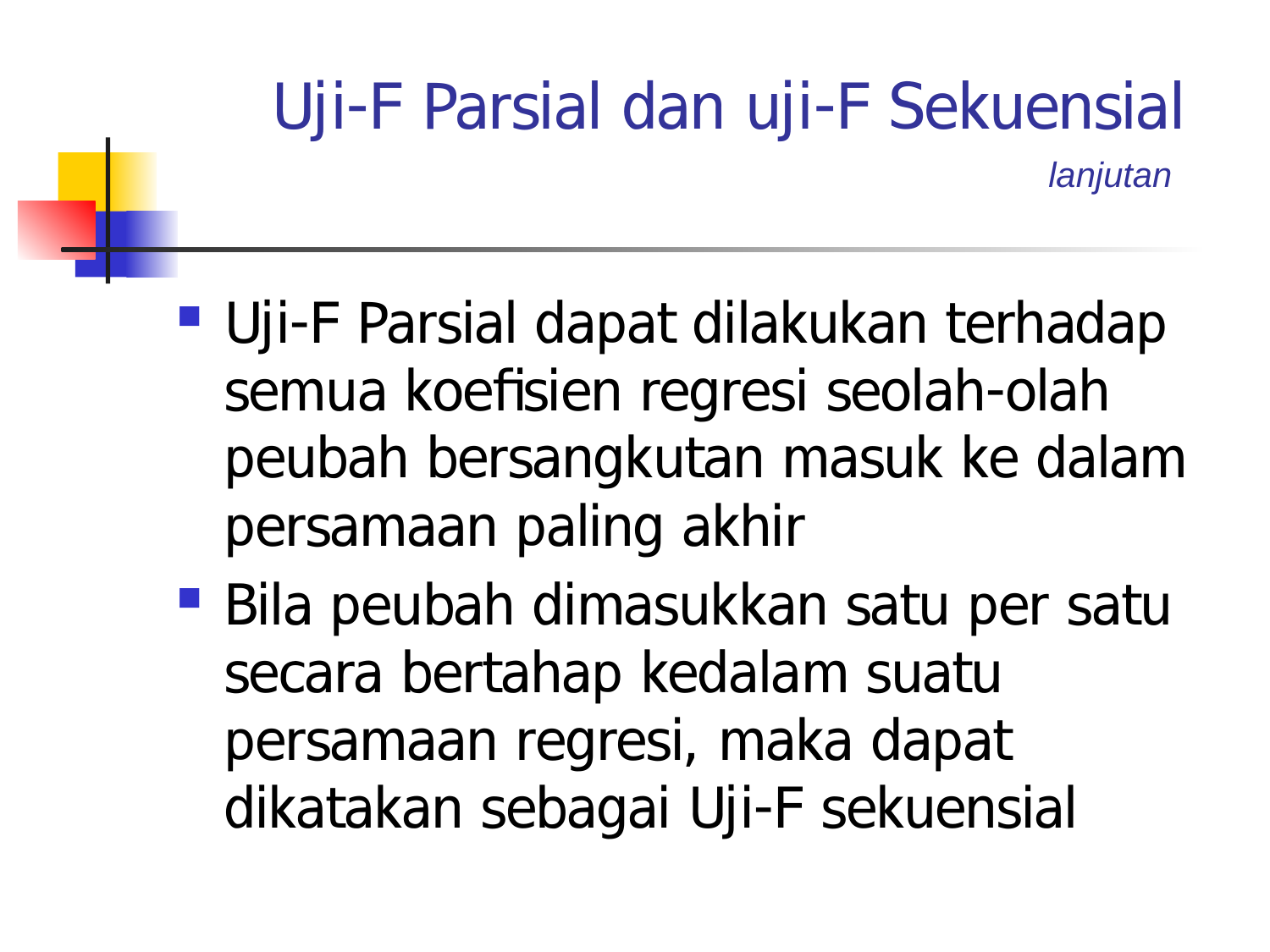

# Uji-F Parsial dan uji-F Sekuensial
lanjutan
Uji-F Parsial dapat dilakukan terhadap semua koefisien regresi seolah-olah peubah bersangkutan masuk ke dalam persamaan paling akhir
Bila peubah dimasukkan satu per satu secara bertahap kedalam suatu persamaan regresi, maka dapat dikatakan sebagai Uji-F sekuensial